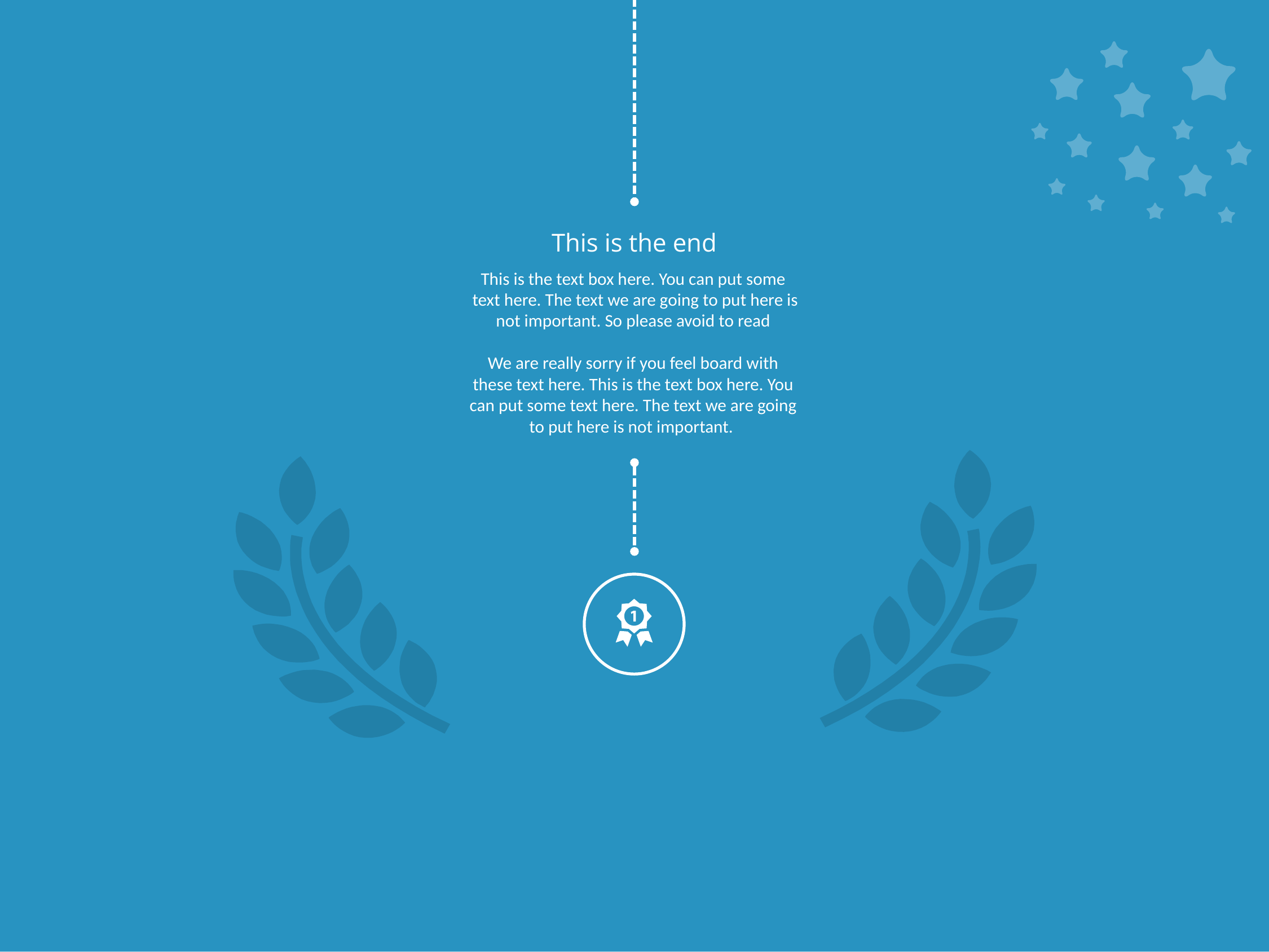

This is the end
This is the text box here. You can put some
 text here. The text we are going to put here is not important. So please avoid to read

 We are really sorry if you feel board with
these text here. This is the text box here. You can put some text here. The text we are going to put here is not important.